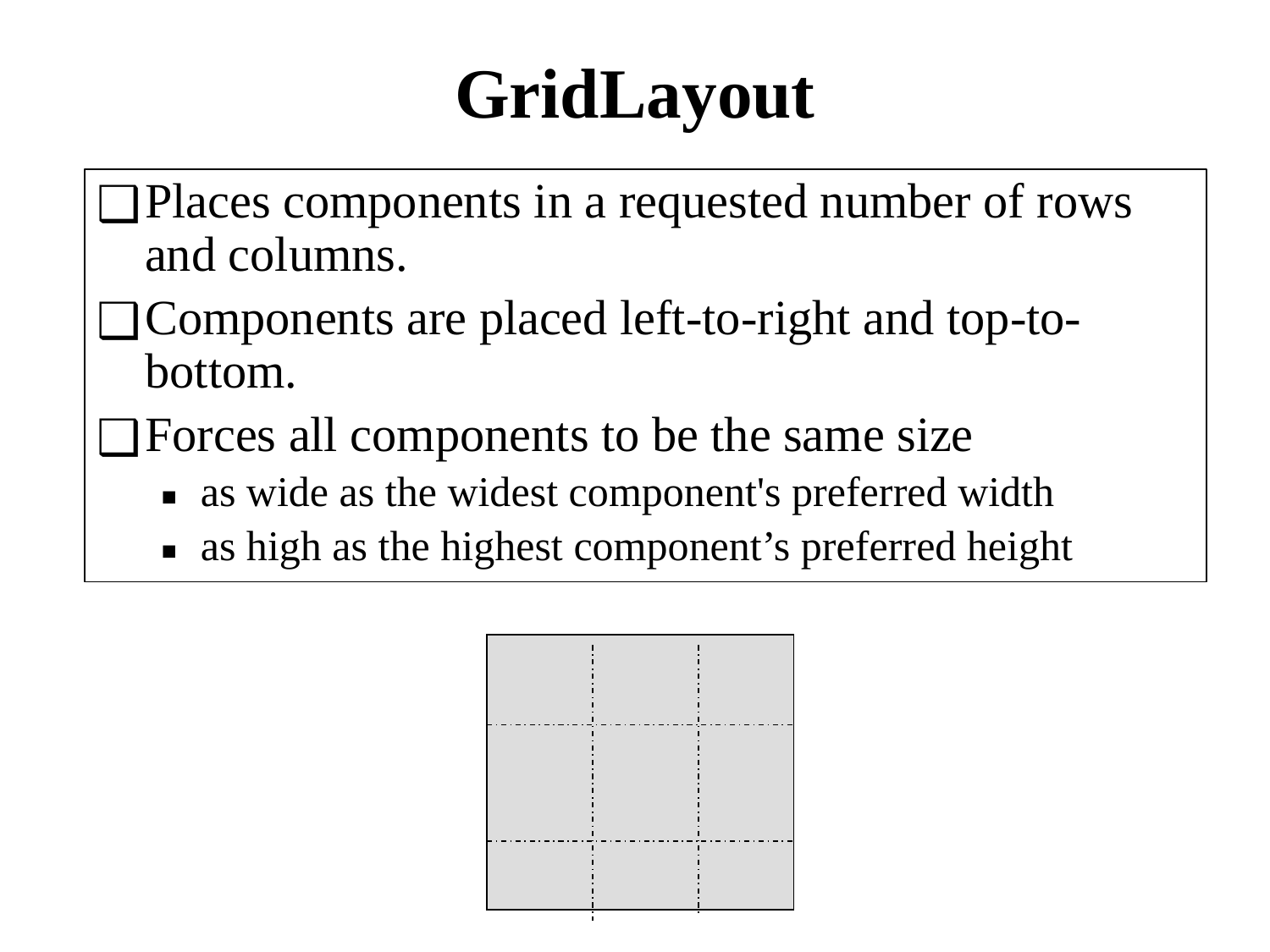

# GridLayout
Places components in a requested number of rows and columns.
Components are placed left-to-right and top-to-bottom.
Forces all components to be the same size
as wide as the widest component's preferred width
as high as the highest component’s preferred height